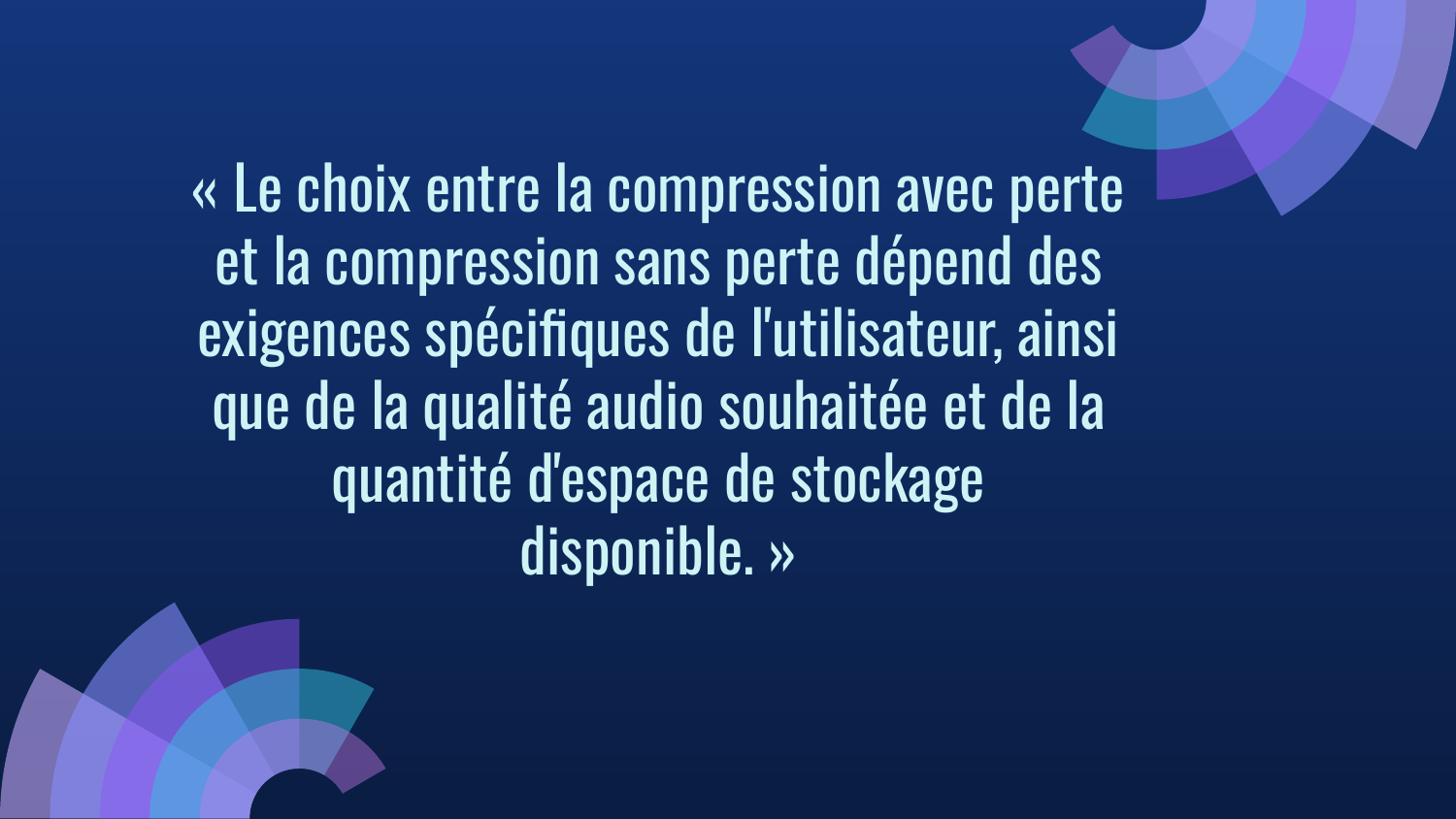

# « Le choix entre la compression avec perte et la compression sans perte dépend des exigences spécifiques de l'utilisateur, ainsi que de la qualité audio souhaitée et de la quantité d'espace de stockage disponible. »